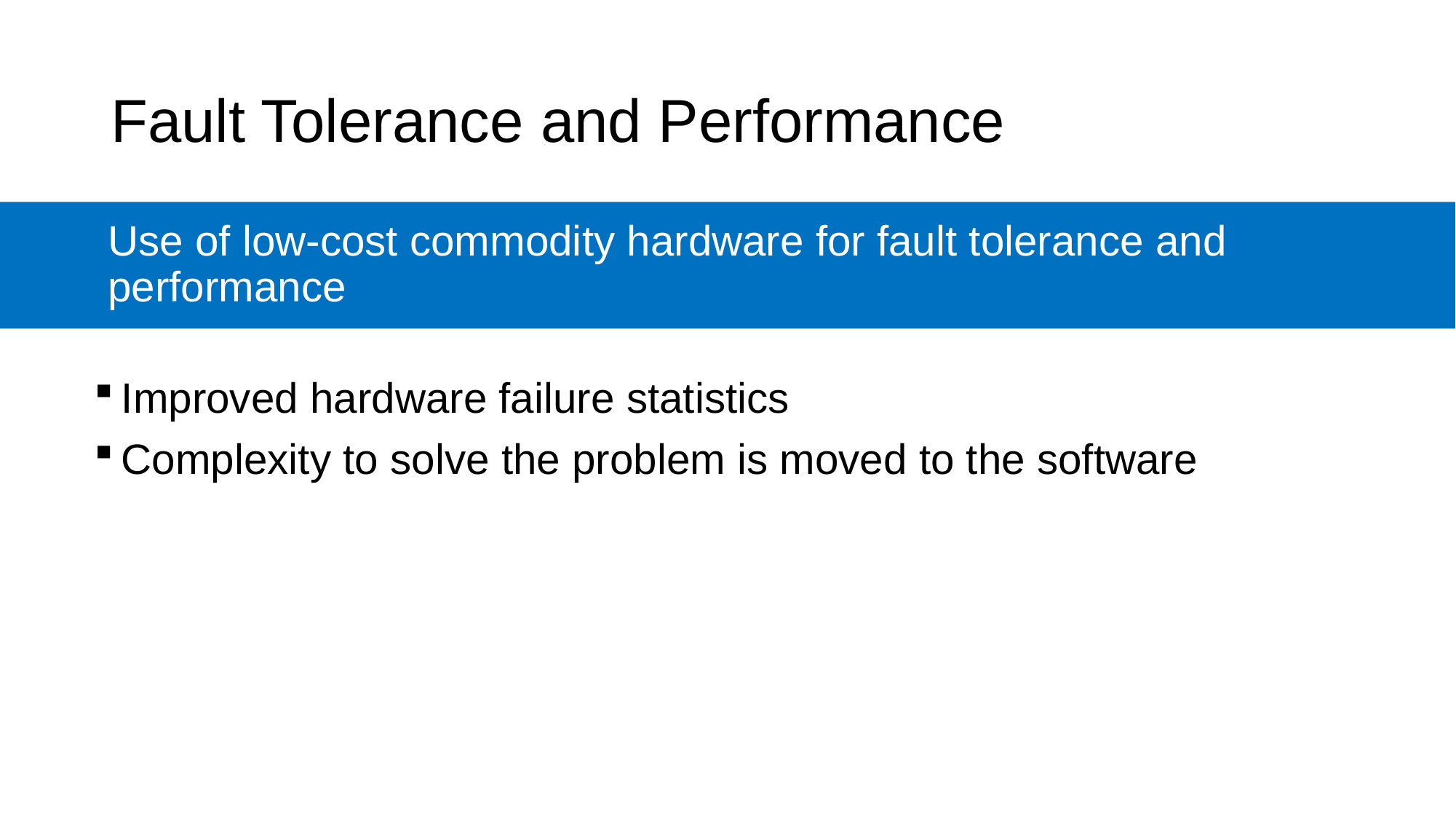

# Fault Tolerance and Performance
Use of low-cost commodity hardware for fault tolerance and performance

Improved hardware failure statistics
Complexity to solve the problem is moved to the software